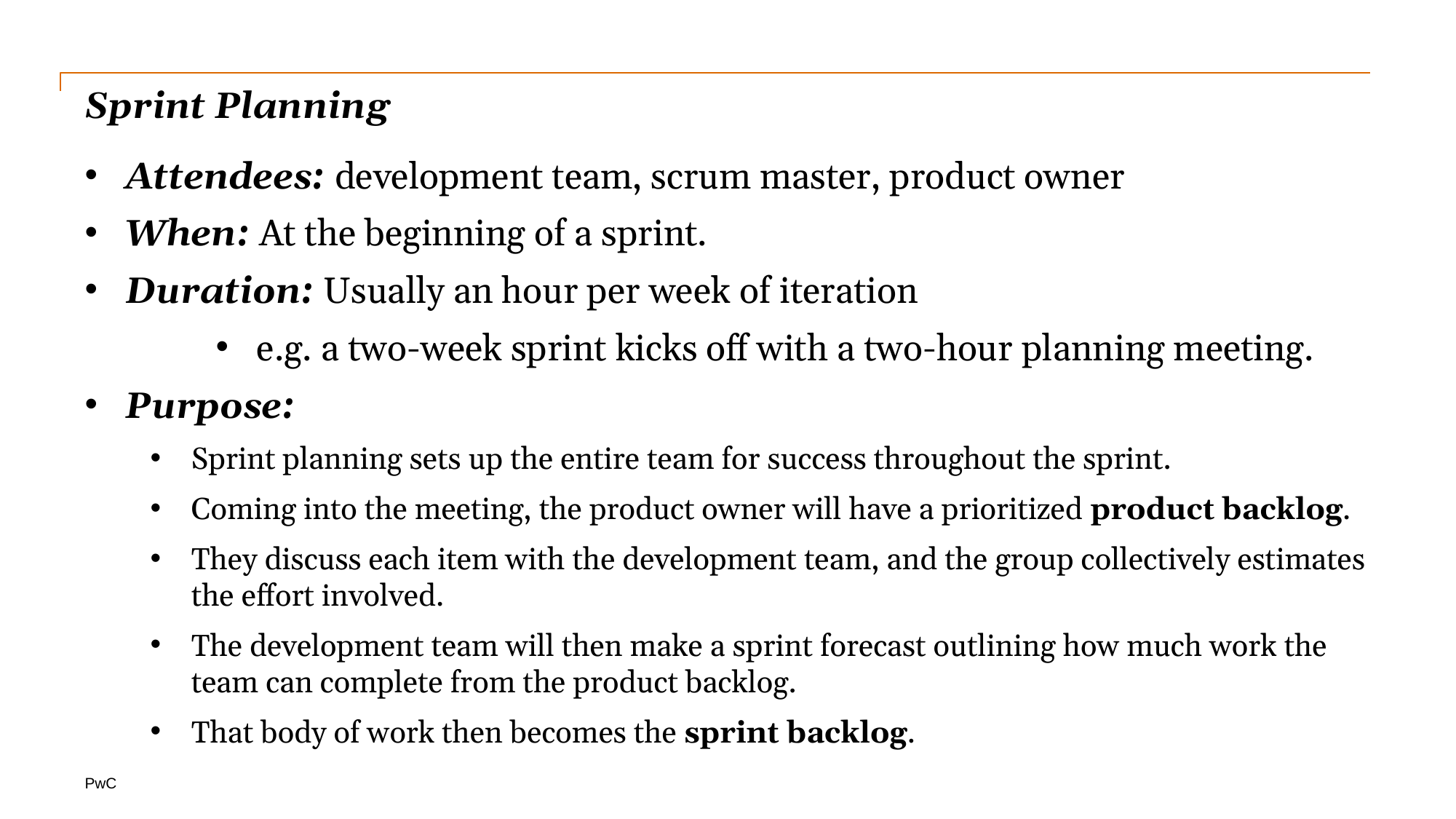

# Sprint Planning
Attendees: development team, scrum master, product owner
When: At the beginning of a sprint.
Duration: Usually an hour per week of iteration
e.g. a two-week sprint kicks off with a two-hour planning meeting.
Purpose:
Sprint planning sets up the entire team for success throughout the sprint.
Coming into the meeting, the product owner will have a prioritized product backlog.
They discuss each item with the development team, and the group collectively estimates the effort involved.
The development team will then make a sprint forecast outlining how much work the team can complete from the product backlog.
That body of work then becomes the sprint backlog.